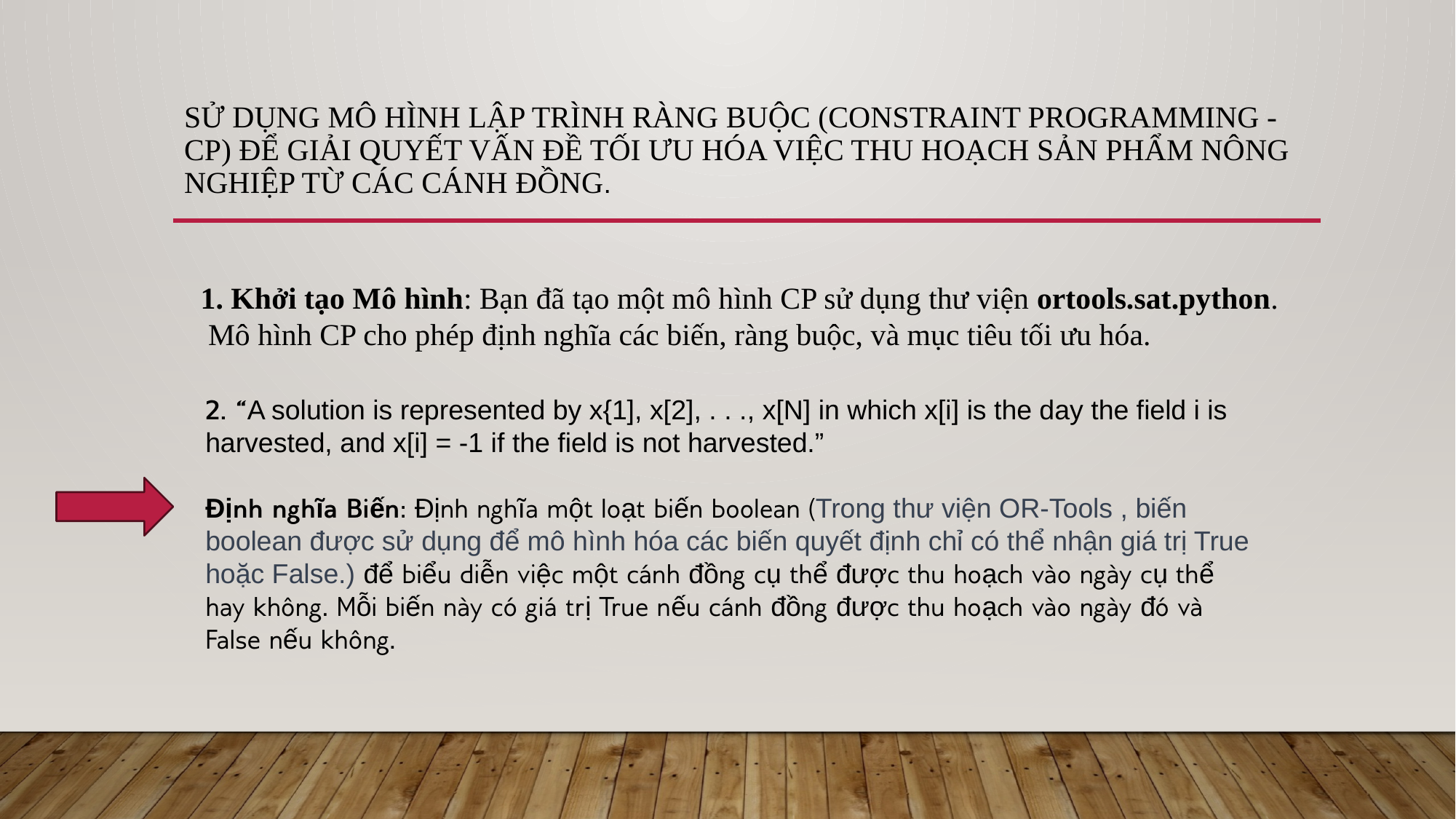

# sử dụng mô hình lập trình ràng buộc (Constraint Programming - CP) để giải quyết vấn đề tối ưu hóa việc thu hoạch sản phẩm nông nghiệp từ các cánh đồng.
1. Khởi tạo Mô hình: Bạn đã tạo một mô hình CP sử dụng thư viện ortools.sat.python.
 Mô hình CP cho phép định nghĩa các biến, ràng buộc, và mục tiêu tối ưu hóa.
2. “A solution is represented by x{1], x[2], . . ., x[N] in which x[i] is the day the field i is harvested, and x[i] = -1 if the field is not harvested.”

Định nghĩa Biến: Định nghĩa một loạt biến boolean (Trong thư viện OR-Tools , biến boolean được sử dụng để mô hình hóa các biến quyết định chỉ có thể nhận giá trị True hoặc False.) để biểu diễn việc một cánh đồng cụ thể được thu hoạch vào ngày cụ thể hay không. Mỗi biến này có giá trị True nếu cánh đồng được thu hoạch vào ngày đó và False nếu không.